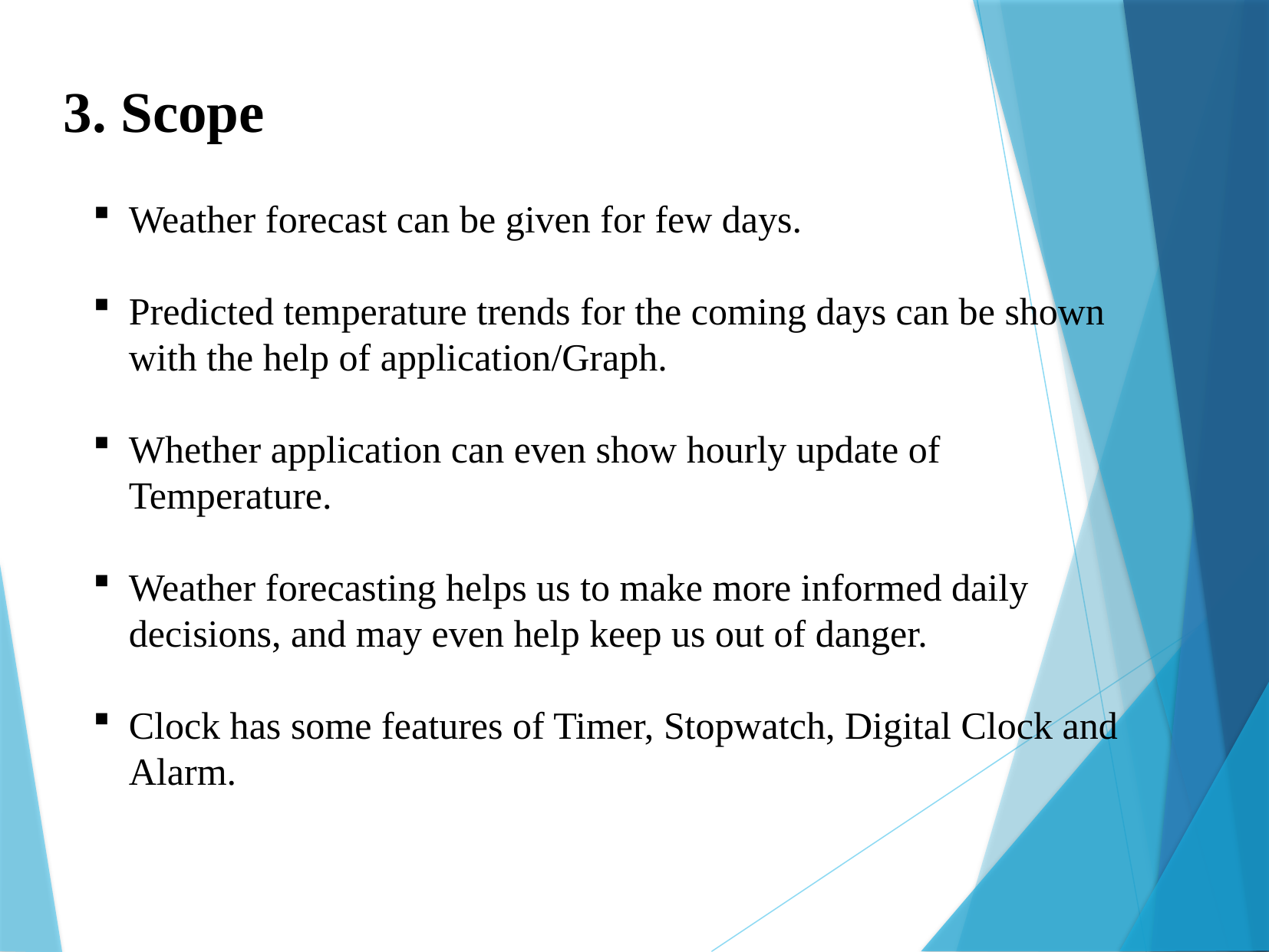

3. Scope
Weather forecast can be given for few days.

Predicted temperature trends for the coming days can be shown with the help of application/Graph.

Whether application can even show hourly update of Temperature.

Weather forecasting helps us to make more informed daily decisions, and may even help keep us out of danger.

Clock has some features of Timer, Stopwatch, Digital Clock and Alarm.